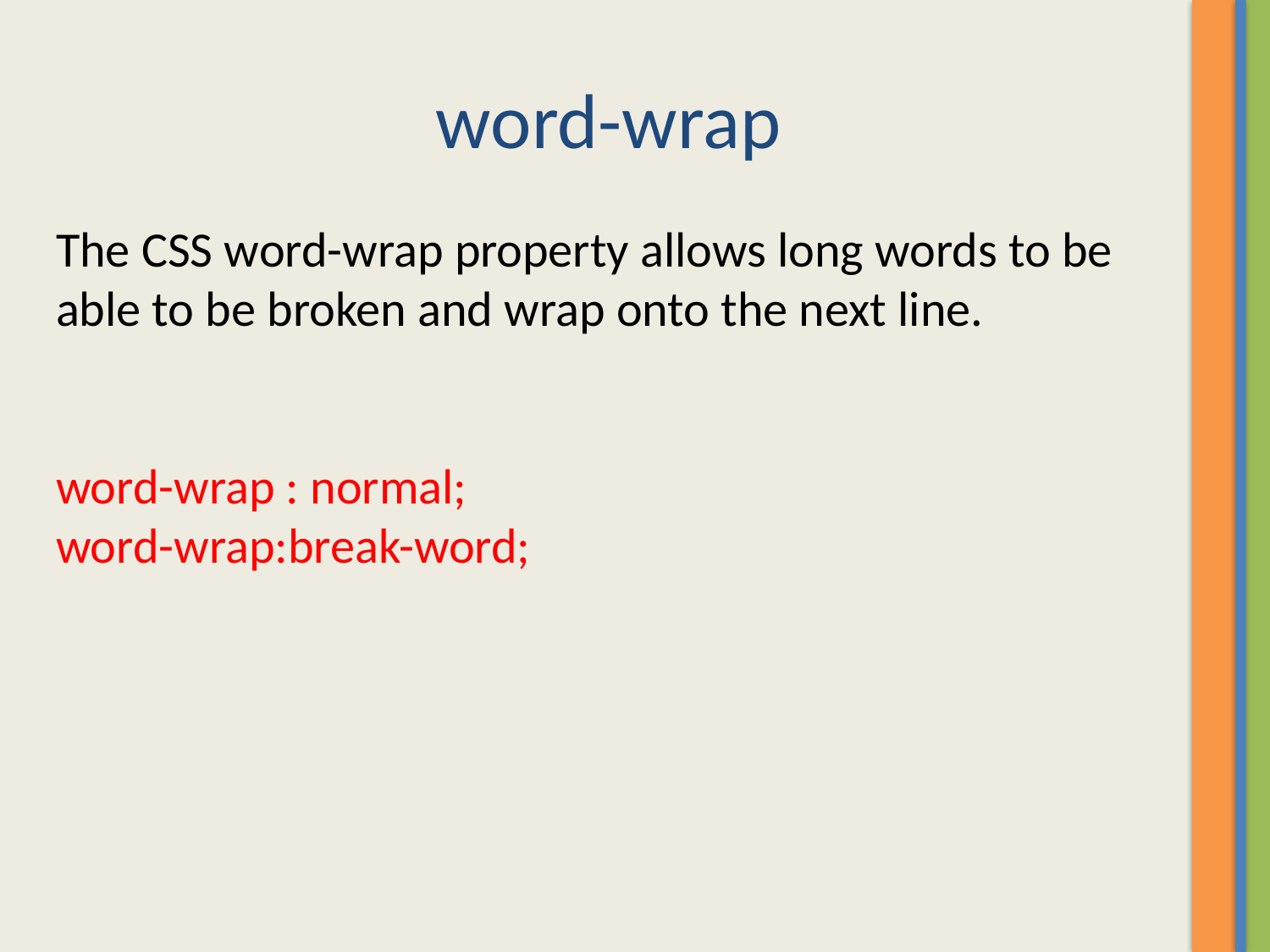

# word-wrap
The CSS word-wrap property allows long words to be able to be broken and wrap onto the next line.

word-wrap : normal;
word-wrap:break-word;